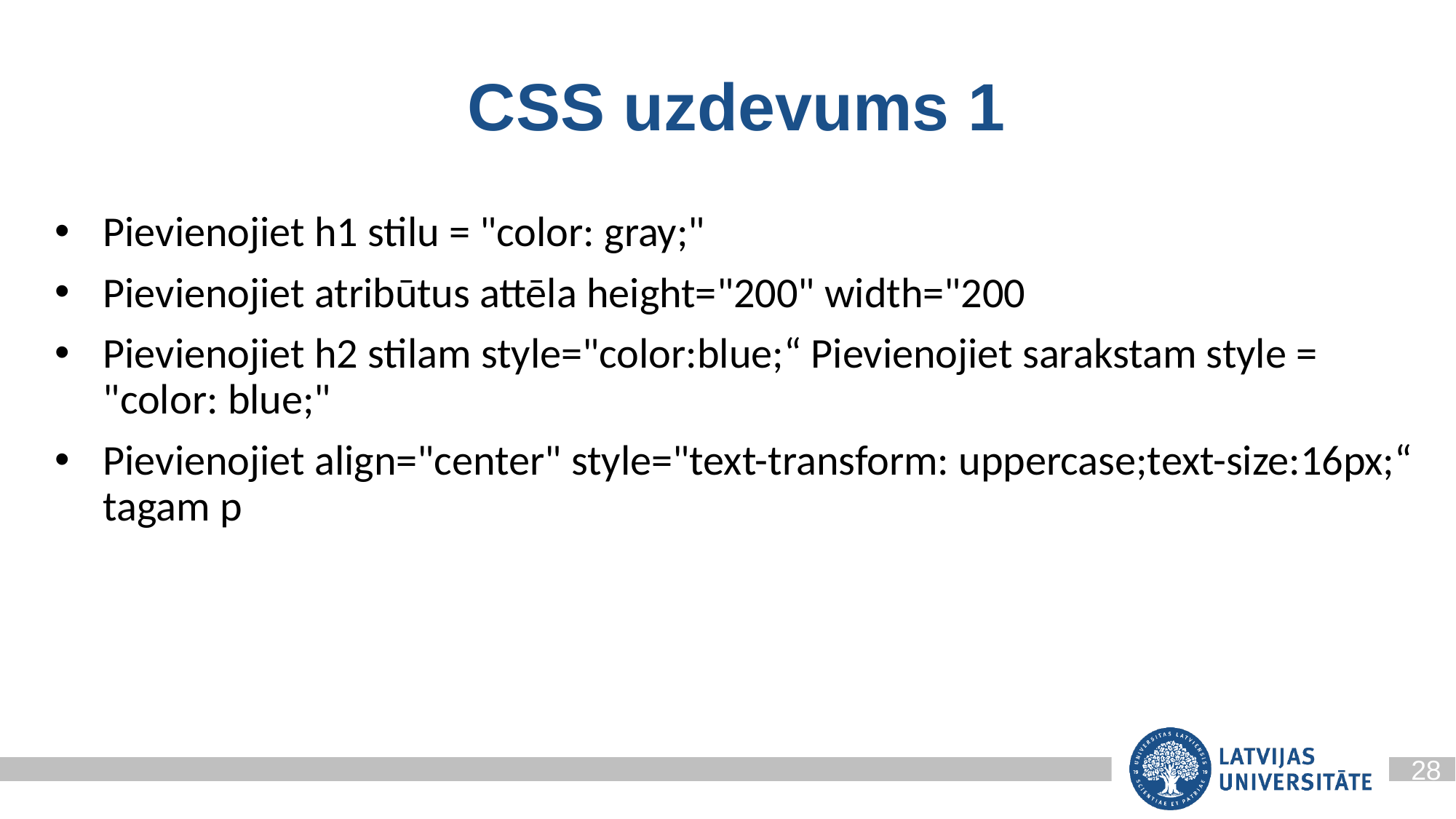

# CSS uzdevums 1
Pievienojiet h1 stilu = "color: gray;"
Pievienojiet atribūtus attēla height="200" width="200
Pievienojiet h2 stilam style="color:blue;“ Pievienojiet sarakstam style = "color: blue;"
Pievienojiet align="center" style="text-transform: uppercase;text-size:16px;“ tagam p
28